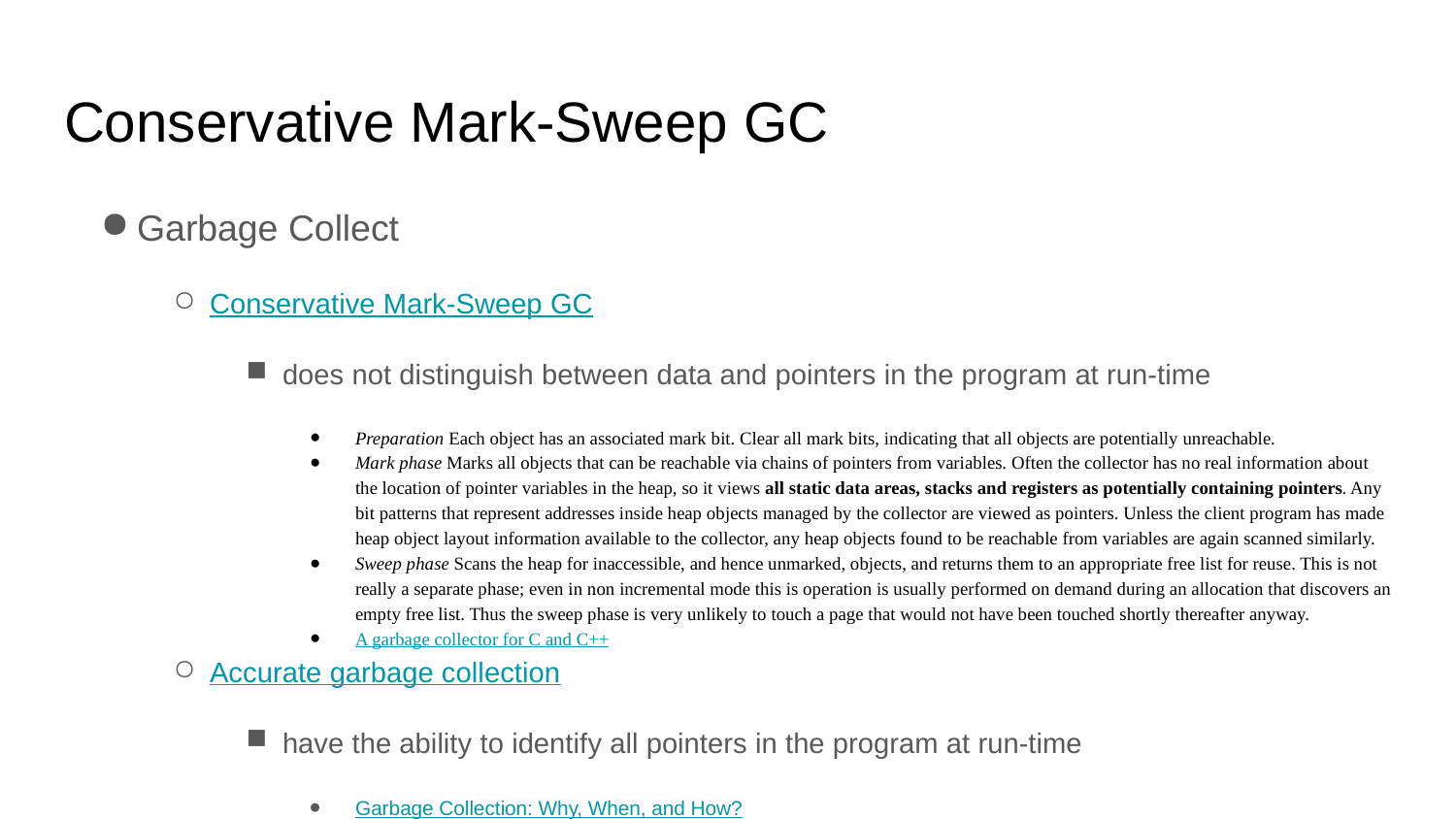

# Conservative Mark-Sweep GC
Garbage Collect
Conservative Mark-Sweep GC
does not distinguish between data and pointers in the program at run-time
Preparation Each object has an associated mark bit. Clear all mark bits, indicating that all objects are potentially unreachable.
Mark phase Marks all objects that can be reachable via chains of pointers from variables. Often the collector has no real information about the location of pointer variables in the heap, so it views all static data areas, stacks and registers as potentially containing pointers. Any bit patterns that represent addresses inside heap objects managed by the collector are viewed as pointers. Unless the client program has made heap object layout information available to the collector, any heap objects found to be reachable from variables are again scanned similarly.
Sweep phase Scans the heap for inaccessible, and hence unmarked, objects, and returns them to an appropriate free list for reuse. This is not really a separate phase; even in non incremental mode this is operation is usually performed on demand during an allocation that discovers an empty free list. Thus the sweep phase is very unlikely to touch a page that would not have been touched shortly thereafter anyway.
A garbage collector for C and C++
Accurate garbage collection
have the ability to identify all pointers in the program at run-time
Garbage Collection: Why, When, and How?
Precise Garbage Collection for C
Liveness-Based Garbage Collection